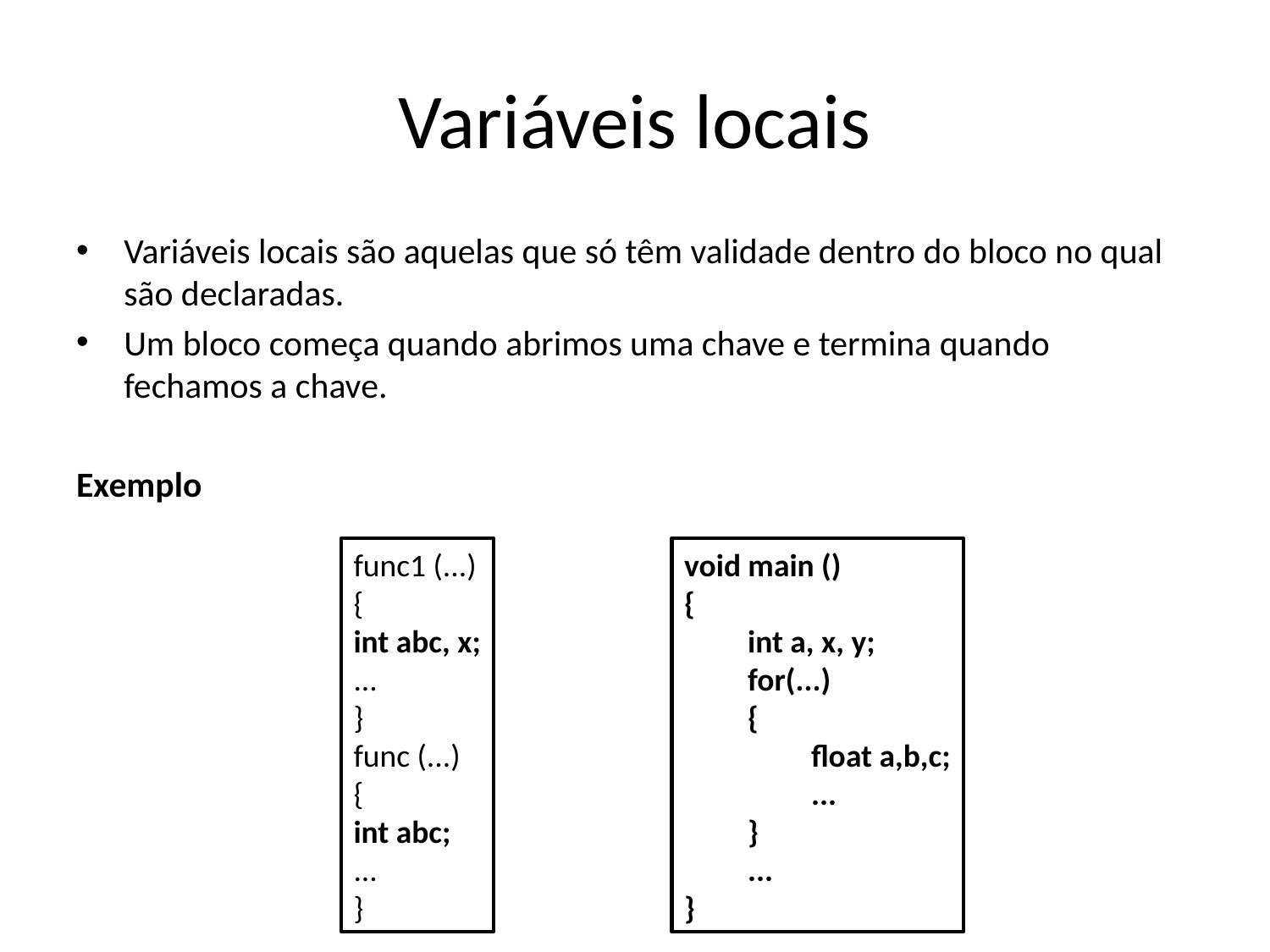

# Variáveis locais
Variáveis locais são aquelas que só têm validade dentro do bloco no qual são declaradas.
Um bloco começa quando abrimos uma chave e termina quando fechamos a chave.

Exemplo
func1 (...)
{
int abc, x;
...
}
func (...)
{
int abc;
...
}
void main ()
{
int a, x, y;
for(...)
{
float a,b,c;
...
}
...
}